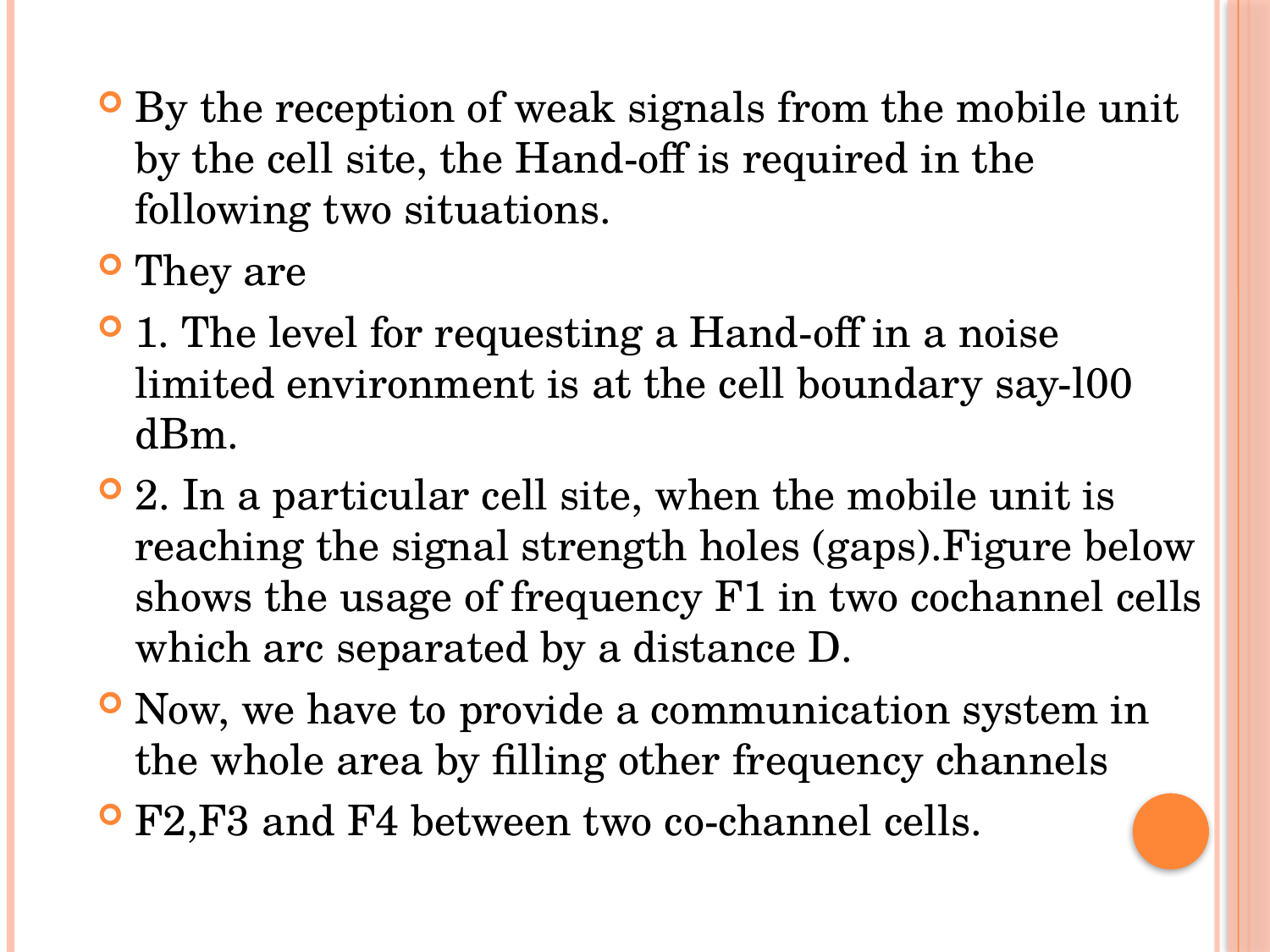

By the reception of weak signals from the mobile unit by the cell site, the Hand-off is required in the  following two situations.
They are
1. The level for requesting a Hand-off in a noise limited environment is at the cell boundary say-l00 dBm.
2. In a particular cell site, when the mobile unit is reaching the signal strength holes (gaps).Figure below shows the usage of frequency F1 in two cochannel cells which arc separated by a distance D.
Now, we have to provide a communication system in the whole area by filling other frequency channels
F2,F3 and F4 between two co-channel cells.